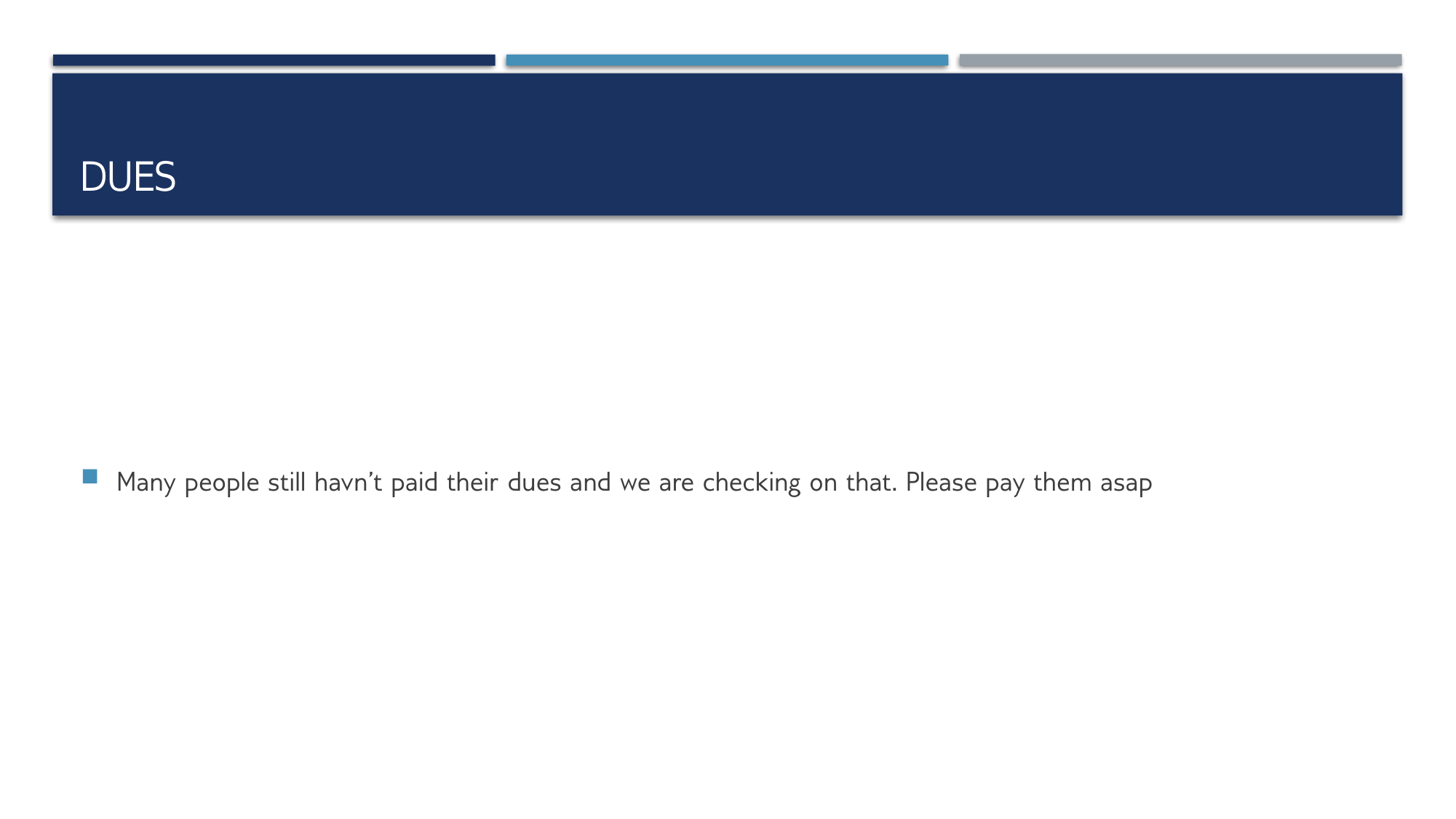

# Dues
Many people still havn’t paid their dues and we are checking on that. Please pay them asap